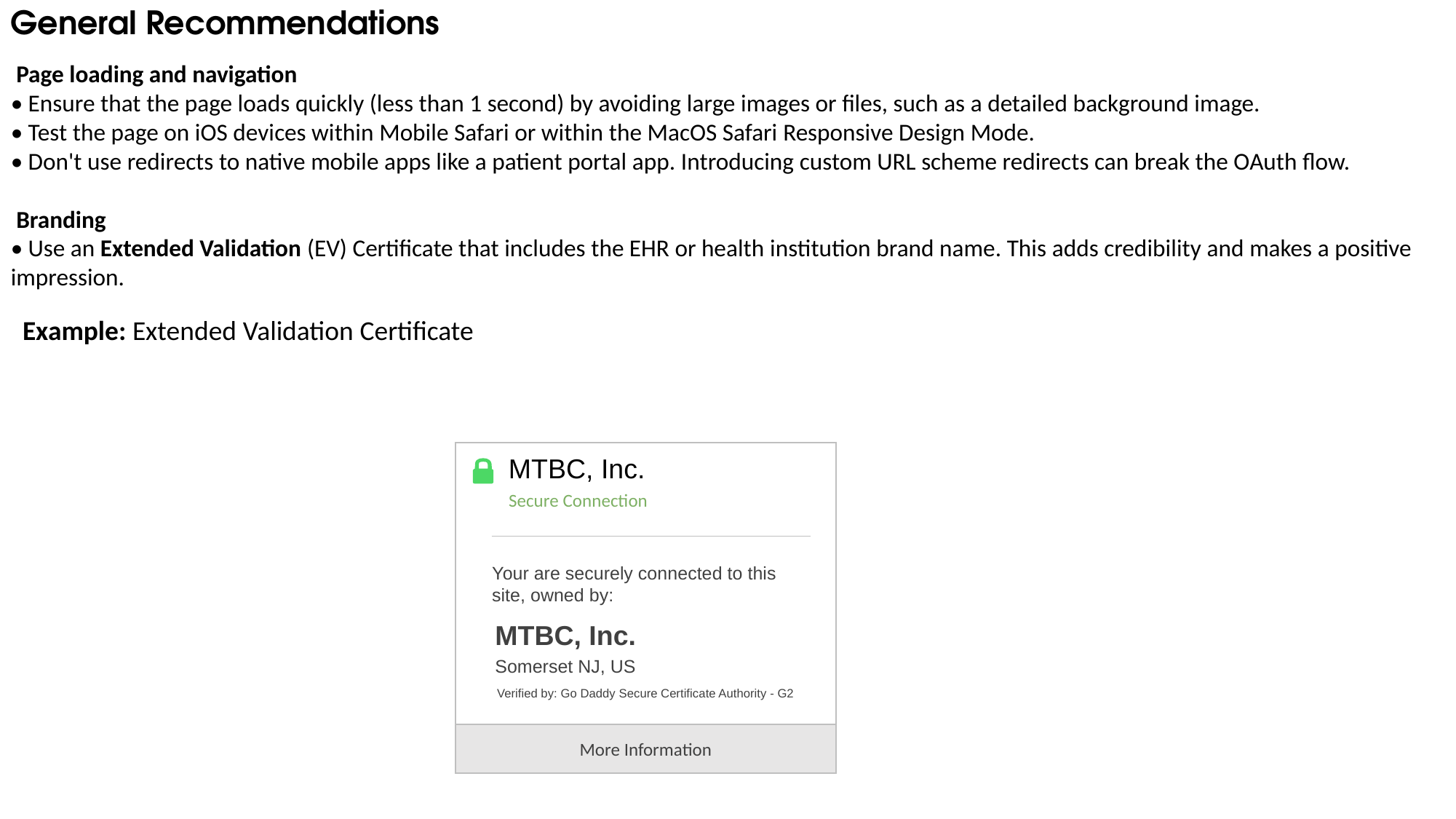

General Recommendations
 Page loading and navigation
• Ensure that the page loads quickly (less than 1 second) by avoiding large images or files, such as a detailed background image.
• Test the page on iOS devices within Mobile Safari or within the MacOS Safari Responsive Design Mode.
• Don't use redirects to native mobile apps like a patient portal app. Introducing custom URL scheme redirects can break the OAuth flow.

 Branding
• Use an Extended Validation (EV) Certificate that includes the EHR or health institution brand name. This adds credibility and makes a positive impression.
Example: Extended Validation Certificate

MTBC, Inc.

Secure Connection
Your are securely connected to this site, owned by:
MTBC, Inc.
Somerset NJ, US
Verified by: Go Daddy Secure Certificate Authority - G2
More Information